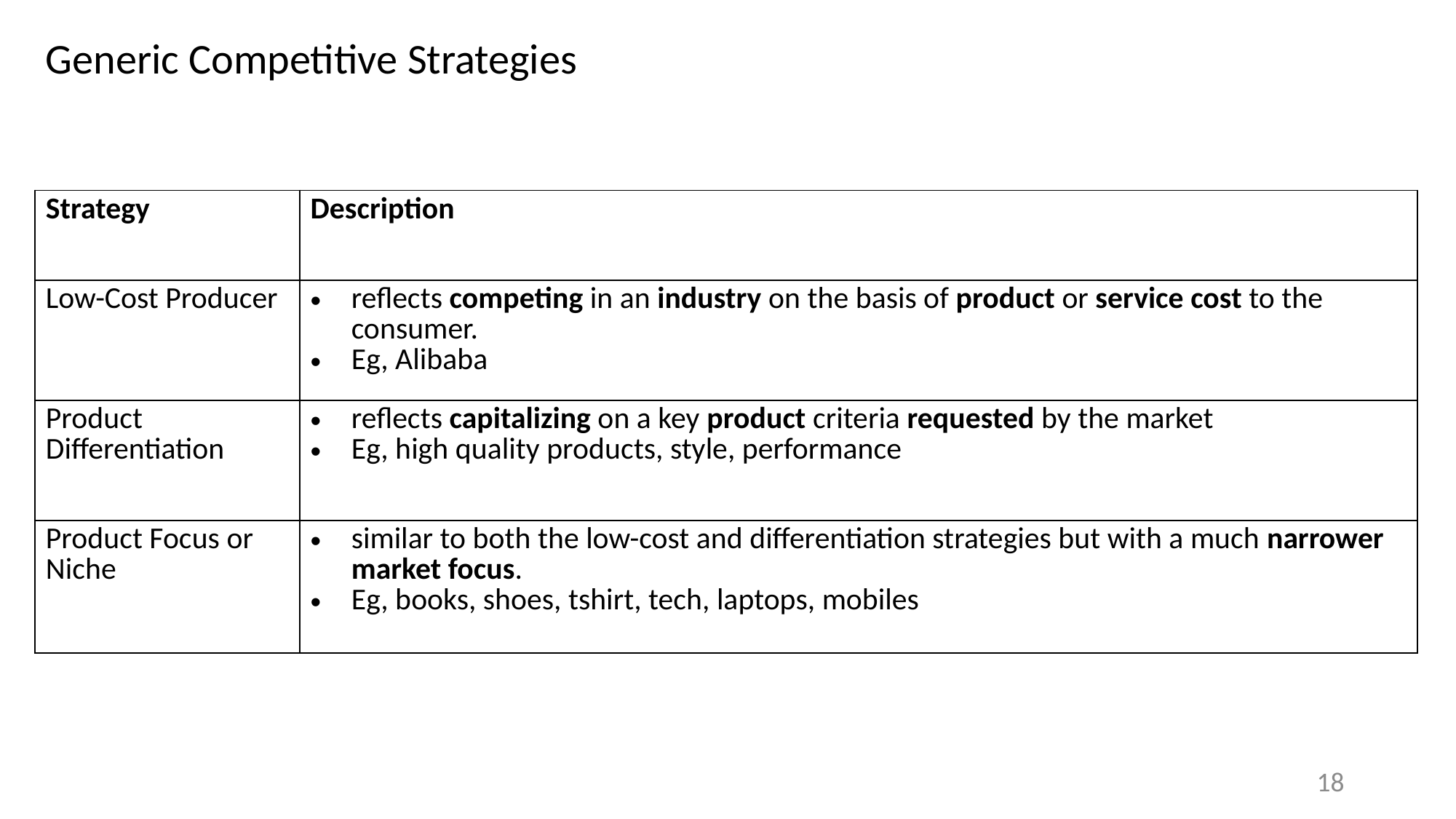

Generic Competitive Strategies

| Strategy | Description |
| --- | --- |
| Low-Cost Producer | reflects competing in an industry on the basis of product or service cost to the consumer. Eg, Alibaba |
| Product Differentiation | reflects capitalizing on a key product criteria requested by the market Eg, high quality products, style, performance |
| Product Focus or Niche | similar to both the low-cost and differentiation strategies but with a much narrower market focus. Eg, books, shoes, tshirt, tech, laptops, mobiles |
18